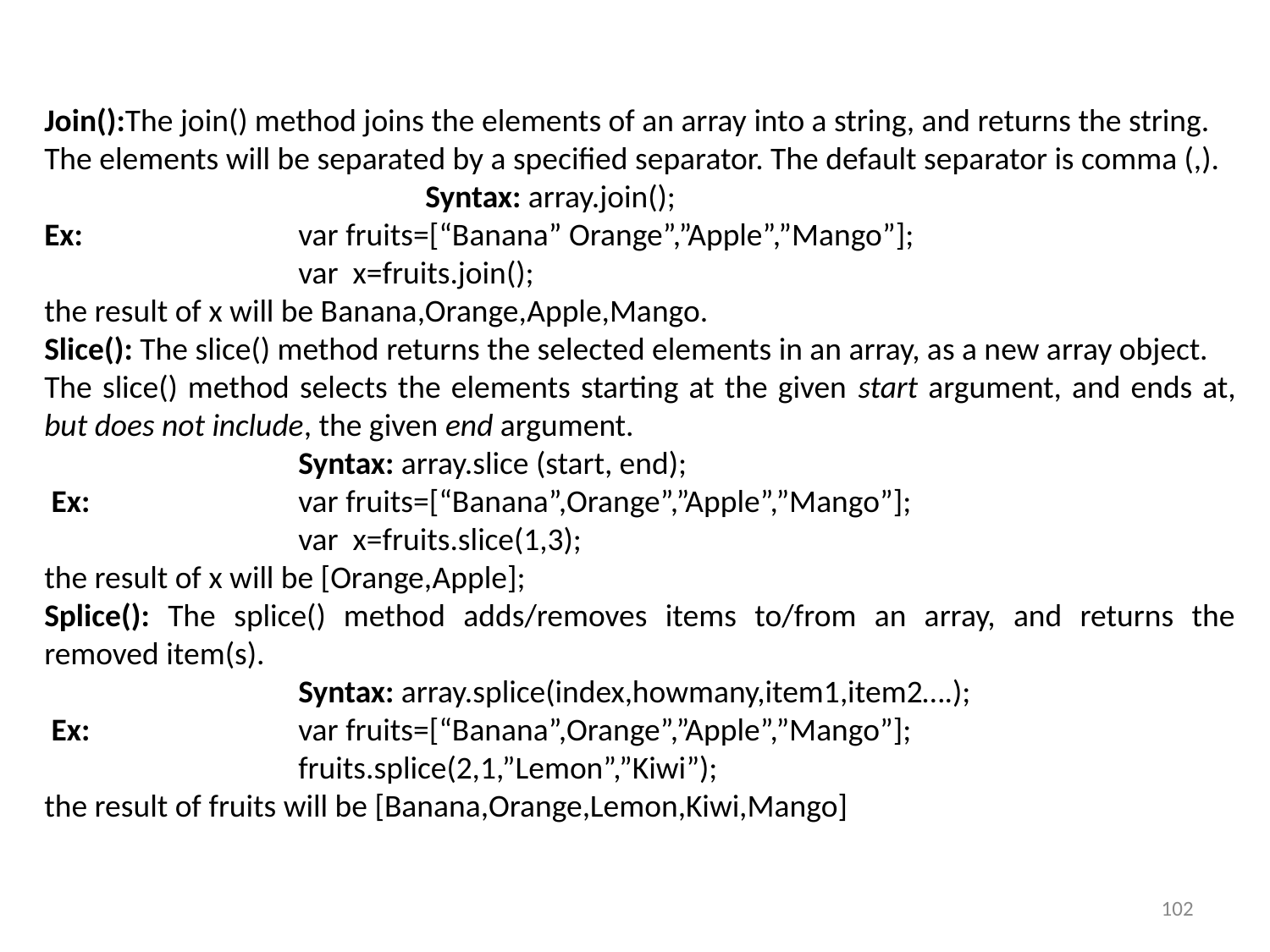

Join():The join() method joins the elements of an array into a string, and returns the string.
The elements will be separated by a specified separator. The default separator is comma (,).
			Syntax: array.join();
Ex: 		var fruits=[“Banana” Orange”,”Apple”,”Mango”];
		var  x=fruits.join();
the result of x will be Banana,Orange,Apple,Mango.
Slice(): The slice() method returns the selected elements in an array, as a new array object.
The slice() method selects the elements starting at the given start argument, and ends at, but does not include, the given end argument.
		Syntax: array.slice (start, end);
 Ex: 		var fruits=[“Banana”,Orange”,”Apple”,”Mango”];
		var  x=fruits.slice(1,3);
the result of x will be [Orange,Apple];
Splice(): The splice() method adds/removes items to/from an array, and returns the removed item(s).
 		Syntax: array.splice(index,howmany,item1,item2….);
 Ex:  		var fruits=[“Banana”,Orange”,”Apple”,”Mango”];
      		fruits.splice(2,1,”Lemon”,”Kiwi”);
the result of fruits will be [Banana,Orange,Lemon,Kiwi,Mango]
102